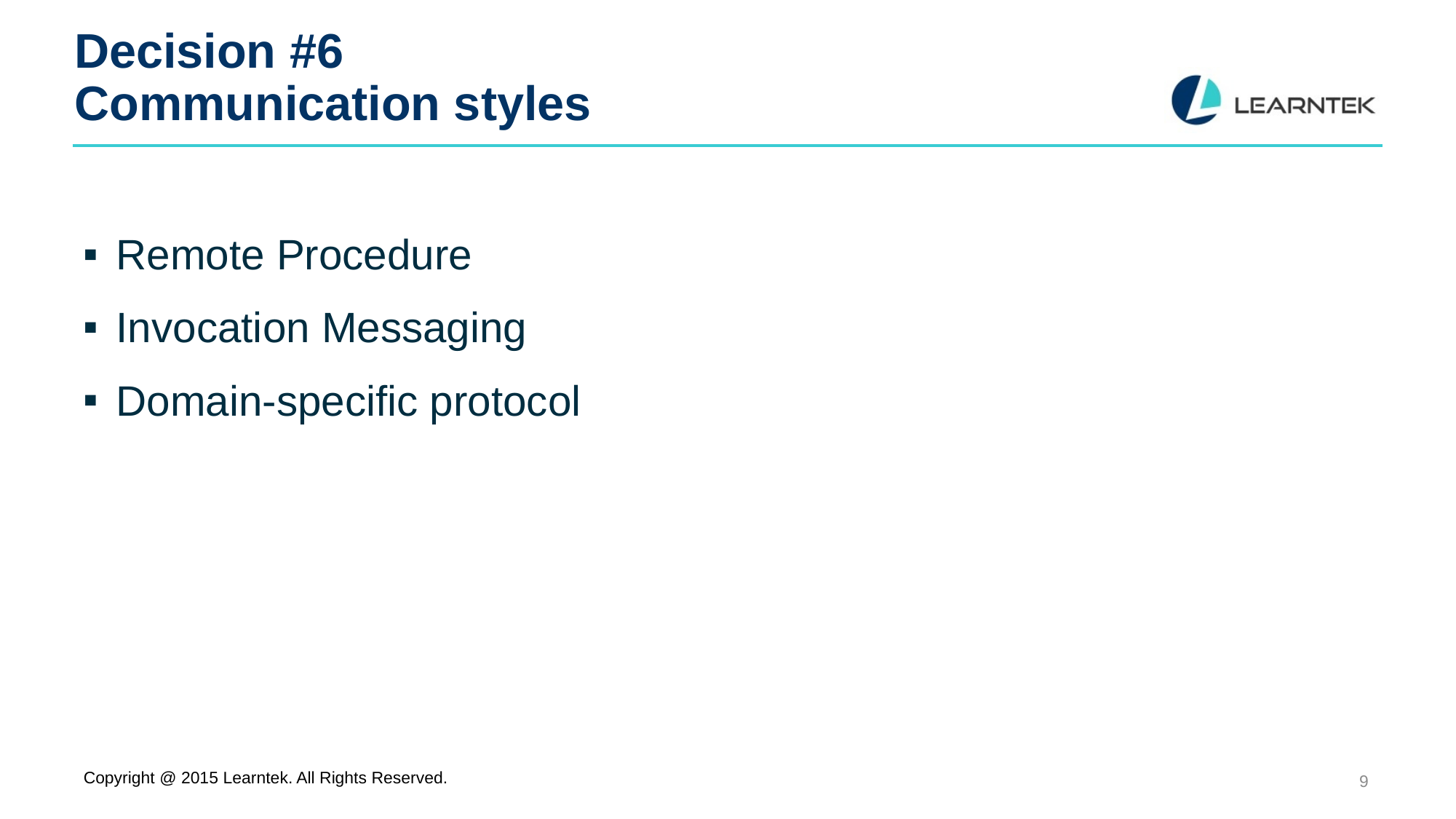

# Decision #6 Communication styles
Remote Procedure
Invocation Messaging
Domain-specific protocol
Copyright @ 2015 Learntek. All Rights Reserved.
9